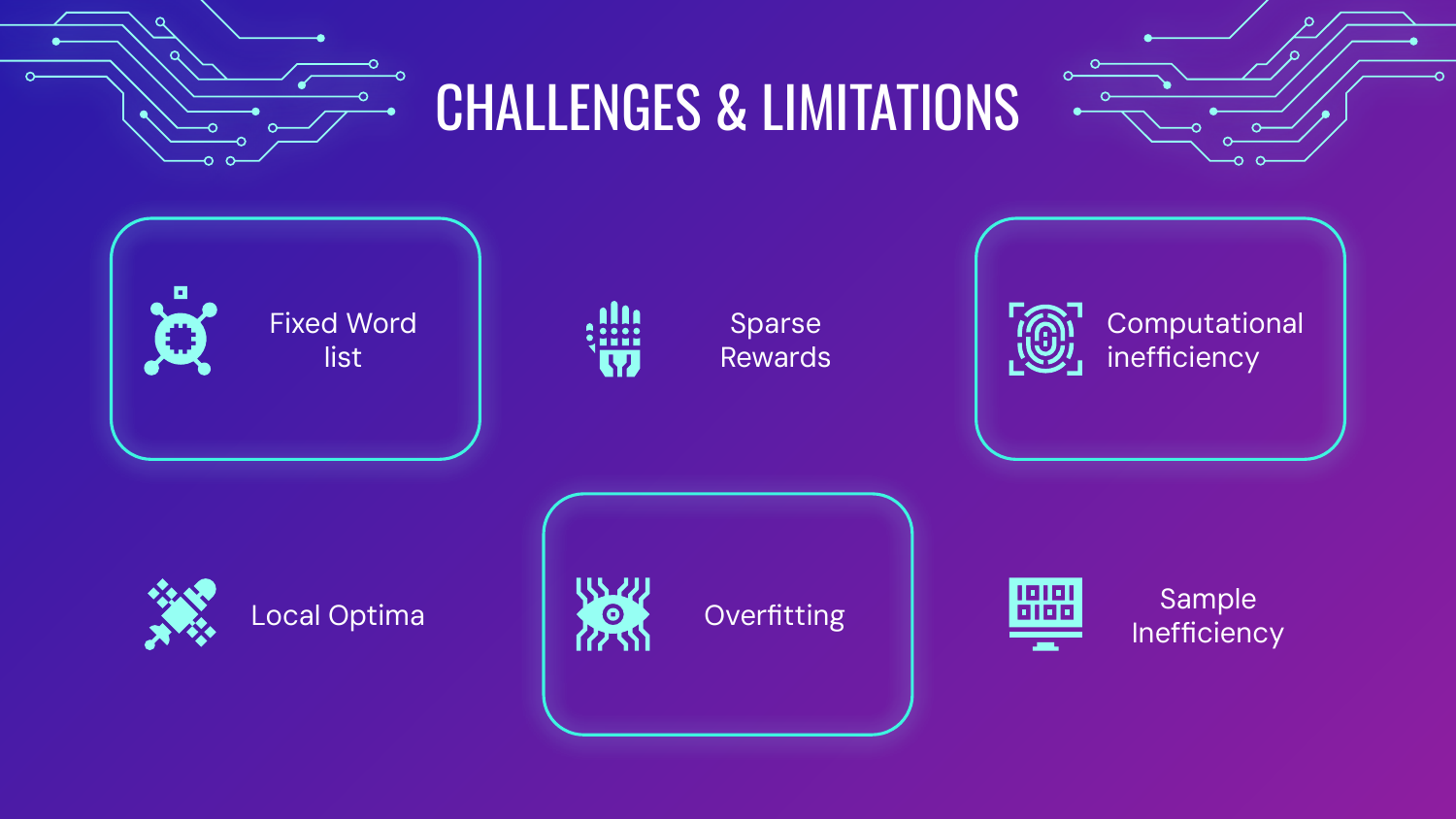

CHALLENGES & LIMITATIONS

Computational inefficiency
Fixed Word list
Sparse Rewards

Local Optima
Sample Inefficiency
Overfitting